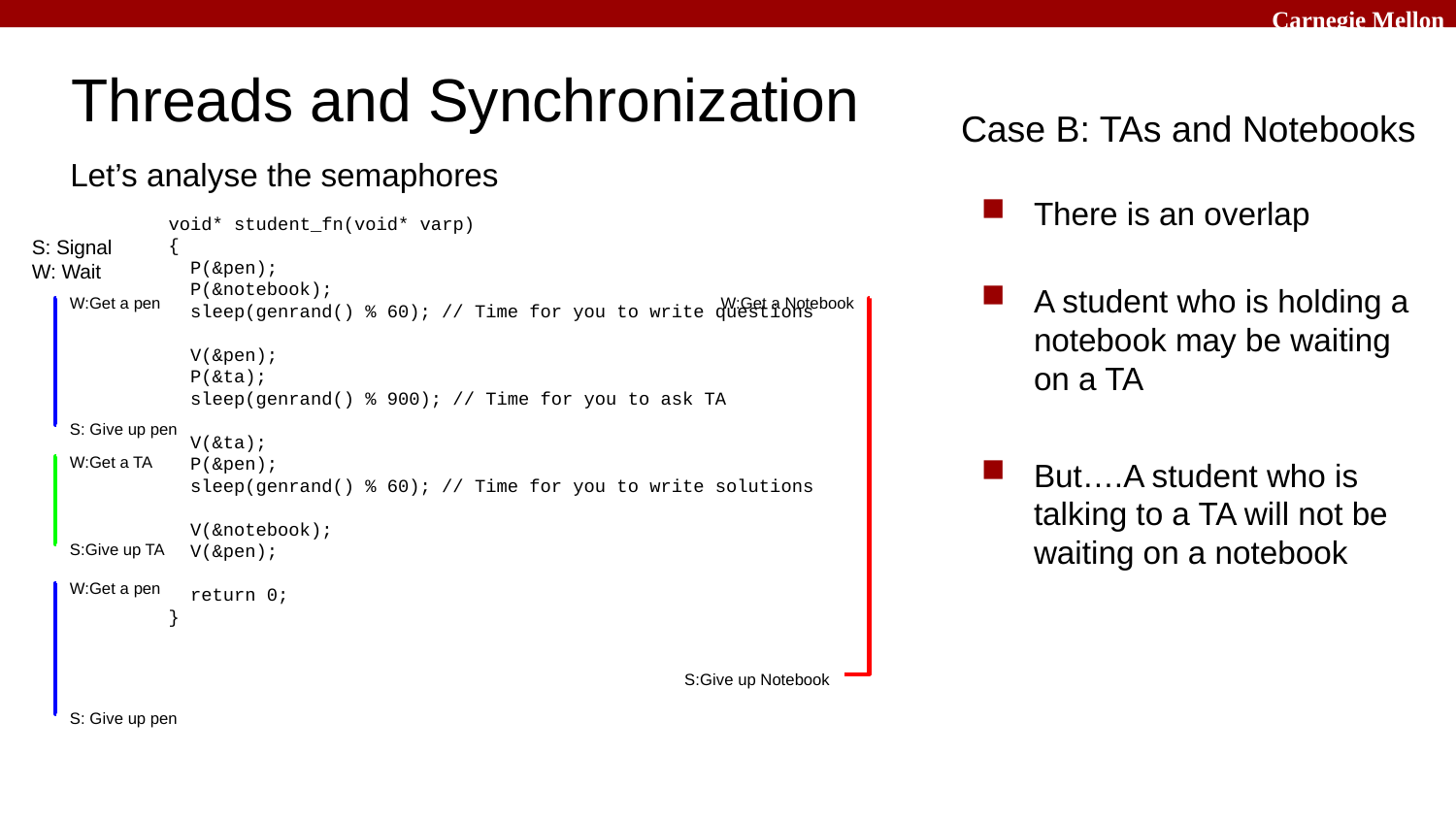

# Threads and Synchronization
Case B: TAs and Notebooks

There is an overlap
A student who is holding a notebook may be waiting on a TA

But….A student who is talking to a TA will not be waiting on a notebook
Let’s analyse the semaphores
void* student_fn(void* varp)
{
  P(&pen);
  P(&notebook);
  sleep(genrand() % 60); // Time for you to write questions

  V(&pen);
  P(&ta);
  sleep(genrand() % 900); // Time for you to ask TA

  V(&ta);
  P(&pen);
  sleep(genrand() % 60); // Time for you to write solutions

  V(&notebook);
  V(&pen);

  return 0;
}

S: Signal
W: Wait
W:Get a pen
W:Get a Notebook
S: Give up pen
W:Get a TA
S:Give up TA
W:Get a pen
S:Give up Notebook
S: Give up pen